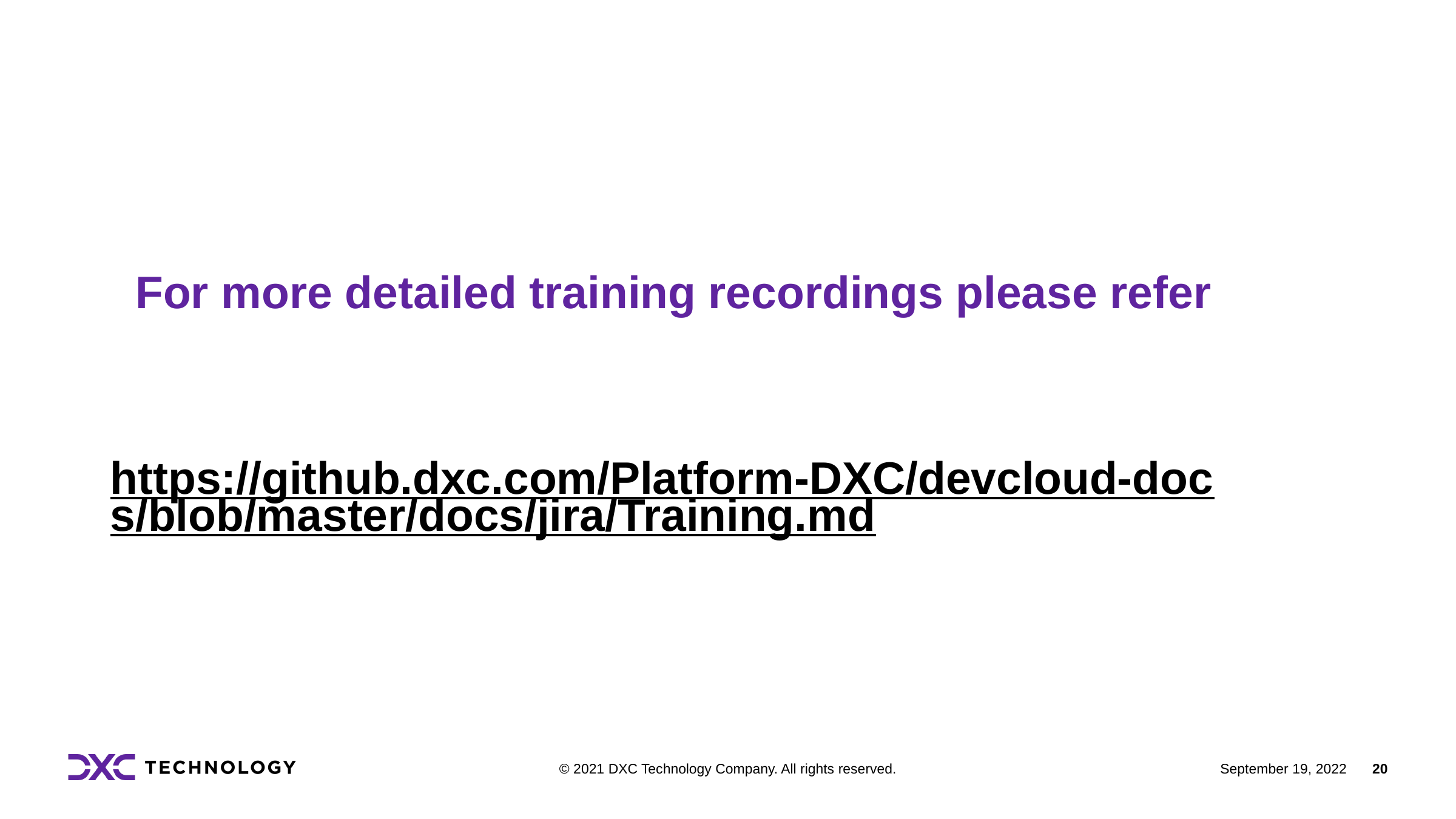

For more detailed training recordings please refer

 https://github.dxc.com/Platform-DXC/devcloud-docs/blob/master/docs/jira/Training.md